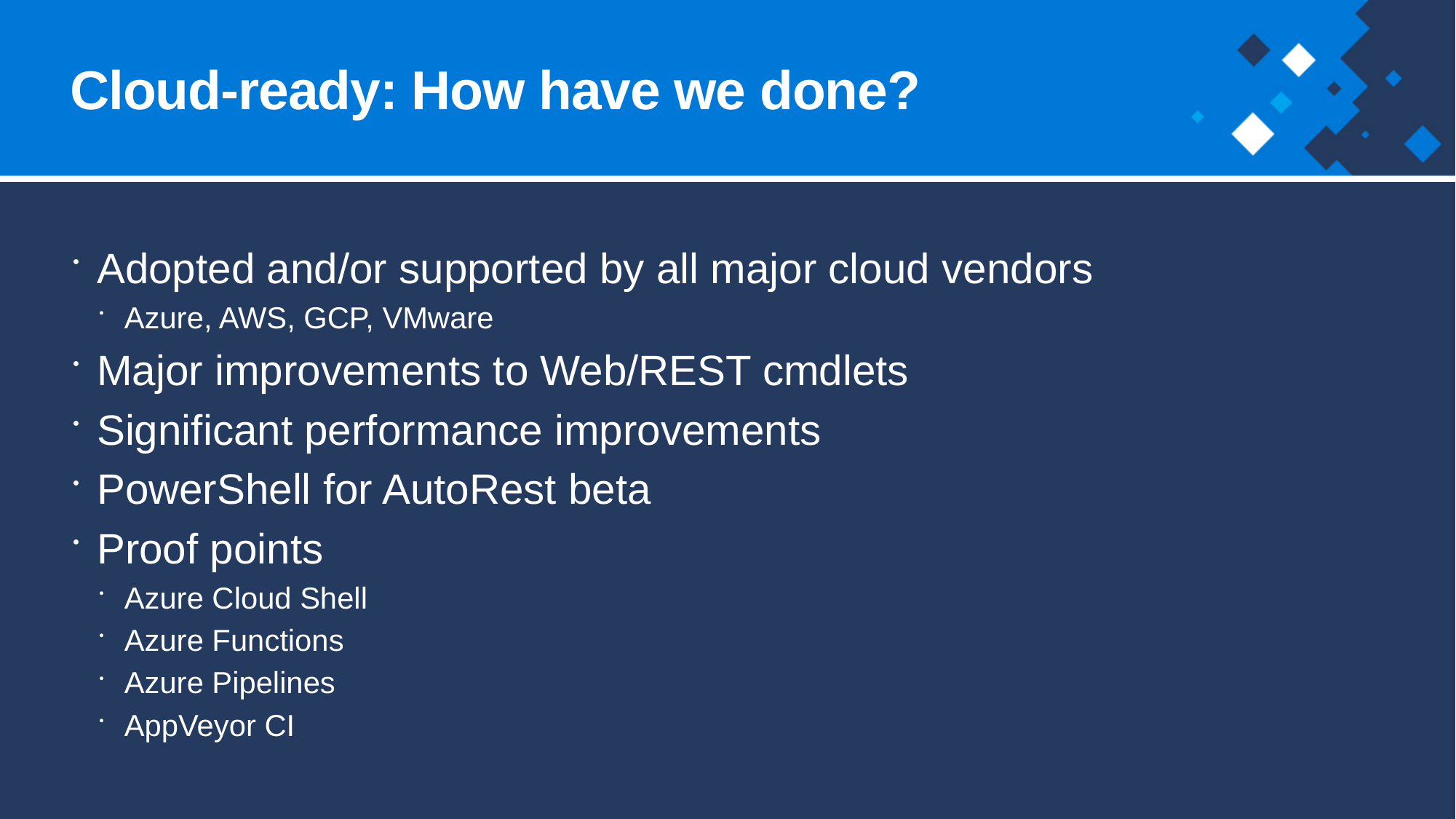

# Cloud-ready: How have we done?
Adopted and/or supported by all major cloud vendors
Azure, AWS, GCP, VMware
Major improvements to Web/REST cmdlets
Significant performance improvements
PowerShell for AutoRest beta
Proof points
Azure Cloud Shell
Azure Functions
Azure Pipelines
AppVeyor CI